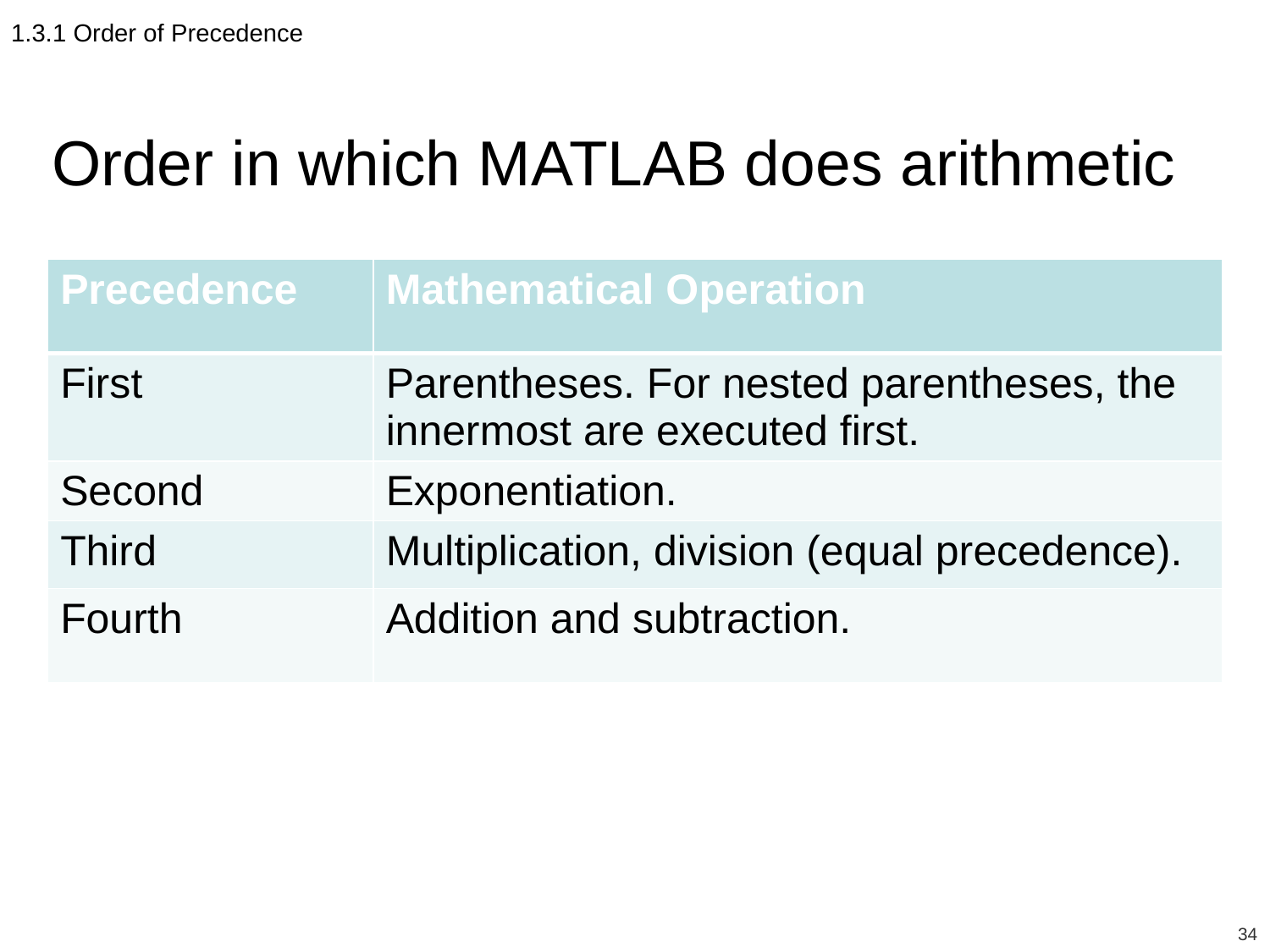

1.3.1 Order of Precedence
Order in which MATLAB does arithmetic
| Precedence | Mathematical Operation |
| --- | --- |
| First | Parentheses. For nested parentheses, the innermost are executed first. |
| Second | Exponentiation. |
| Third | Multiplication, division (equal precedence). |
| Fourth | Addition and subtraction. |
34